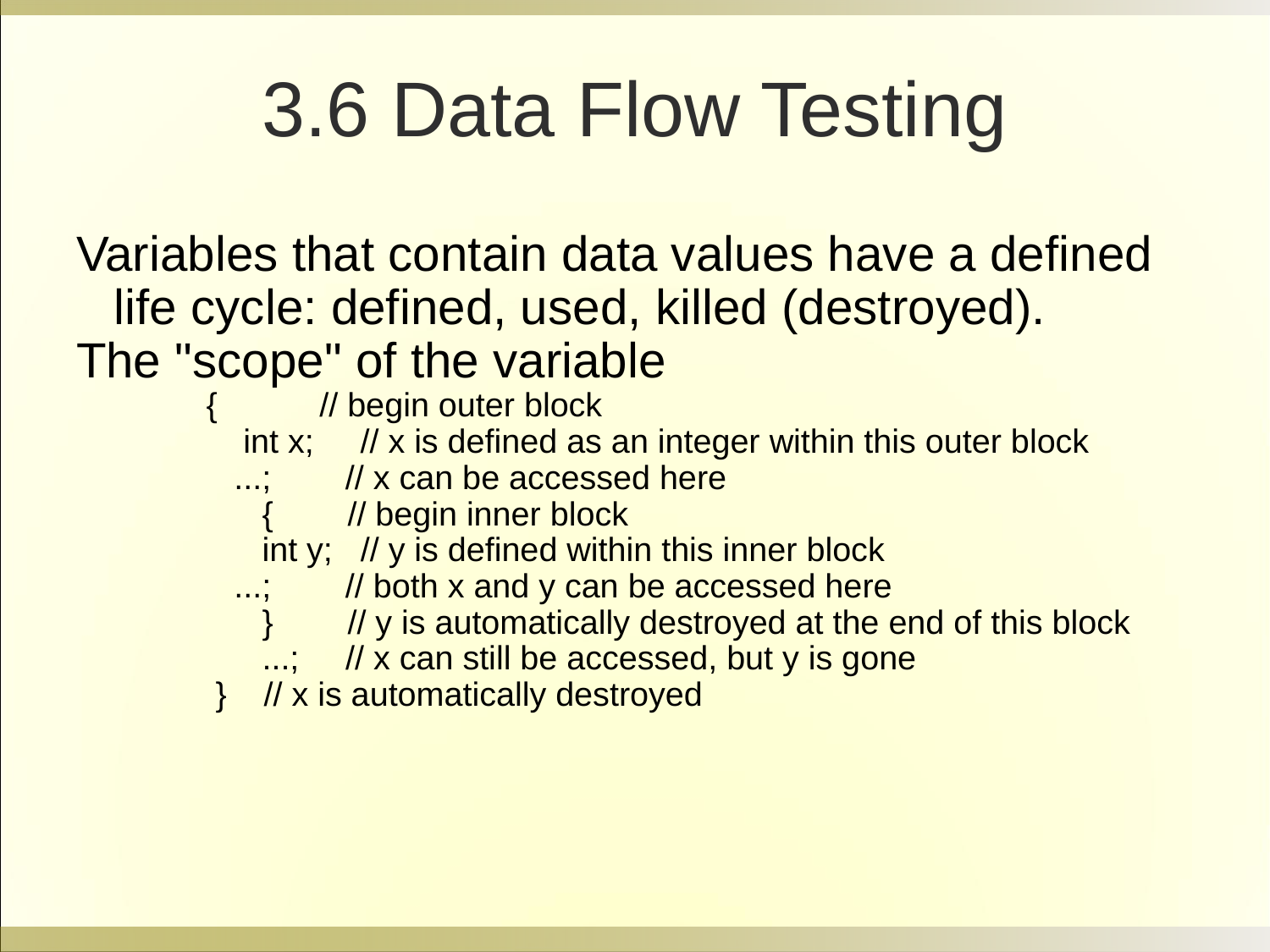

3.6 Data Flow Testing
Variables that contain data values have a defined life cycle: defined, used, killed (destroyed).
The "scope" of the variable
 {           // begin outer block
     int x;     // x is defined as an integer within this outer block
    ...;        // x can be accessed here
       {        // begin inner block
       int y;   // y is defined within this inner block
    ...;        // both x and y can be accessed here
       }        // y is automatically destroyed at the end of this block
       ...;     // x can still be accessed, but y is gone
  }    // x is automatically destroyed